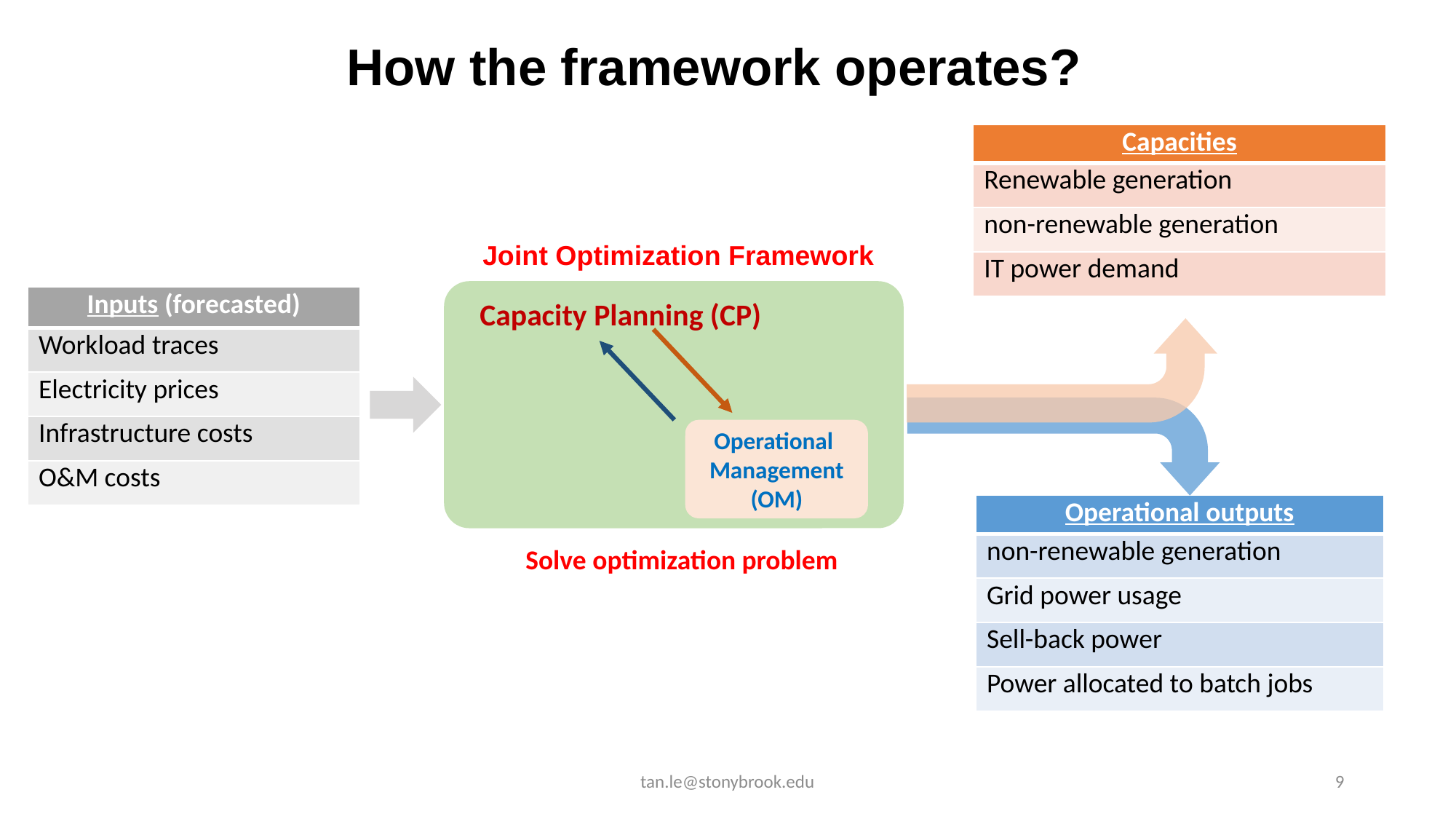

# How the framework operates?
| Capacities |
| --- |
| Renewable generation |
| non-renewable generation |
| IT power demand |

Joint Optimization Framework

Capacity Planning (CP)
Operational
Management
(OM)
| Inputs (forecasted) |
| --- |
| Workload traces |
| Electricity prices |
| Infrastructure costs |
| O&M costs |

| Operational outputs |
| --- |
| non-renewable generation |
| Grid power usage |
| Sell-back power |
| Power allocated to batch jobs |
Solve optimization problem
tan.le@stonybrook.edu
9